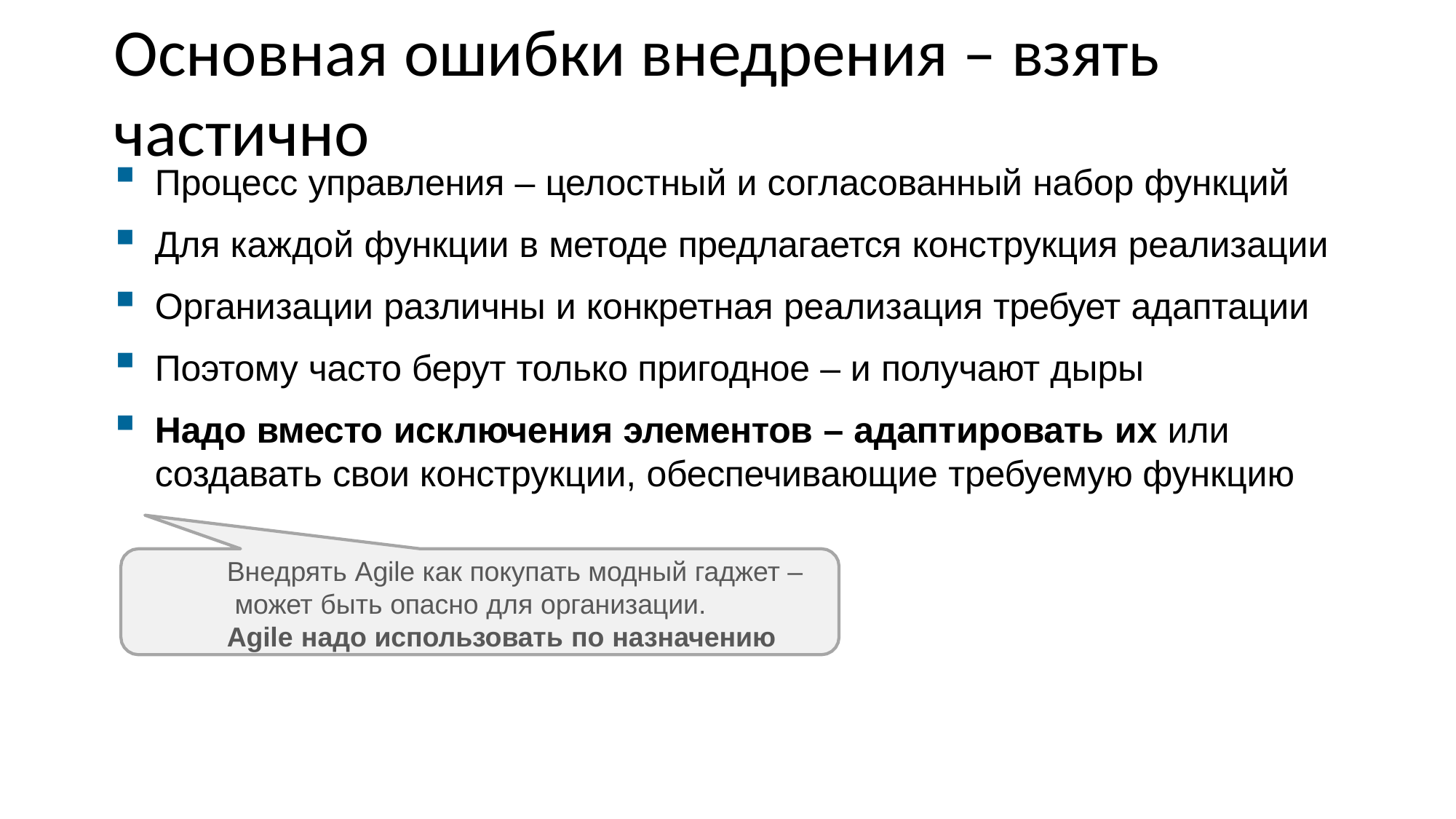

# Основная ошибки внедрения – взять частично
Процесс управления – целостный и согласованный набор функций
Для каждой функции в методе предлагается конструкция реализации
Организации различны и конкретная реализация требует адаптации
Поэтому часто берут только пригодное – и получают дыры
Надо вместо исключения элементов – адаптировать их или  создавать свои конструкции, обеспечивающие требуемую функцию

Внедрять Agile как покупать модный гаджет –  может быть опасно для организации.
Agile надо использовать по назначению